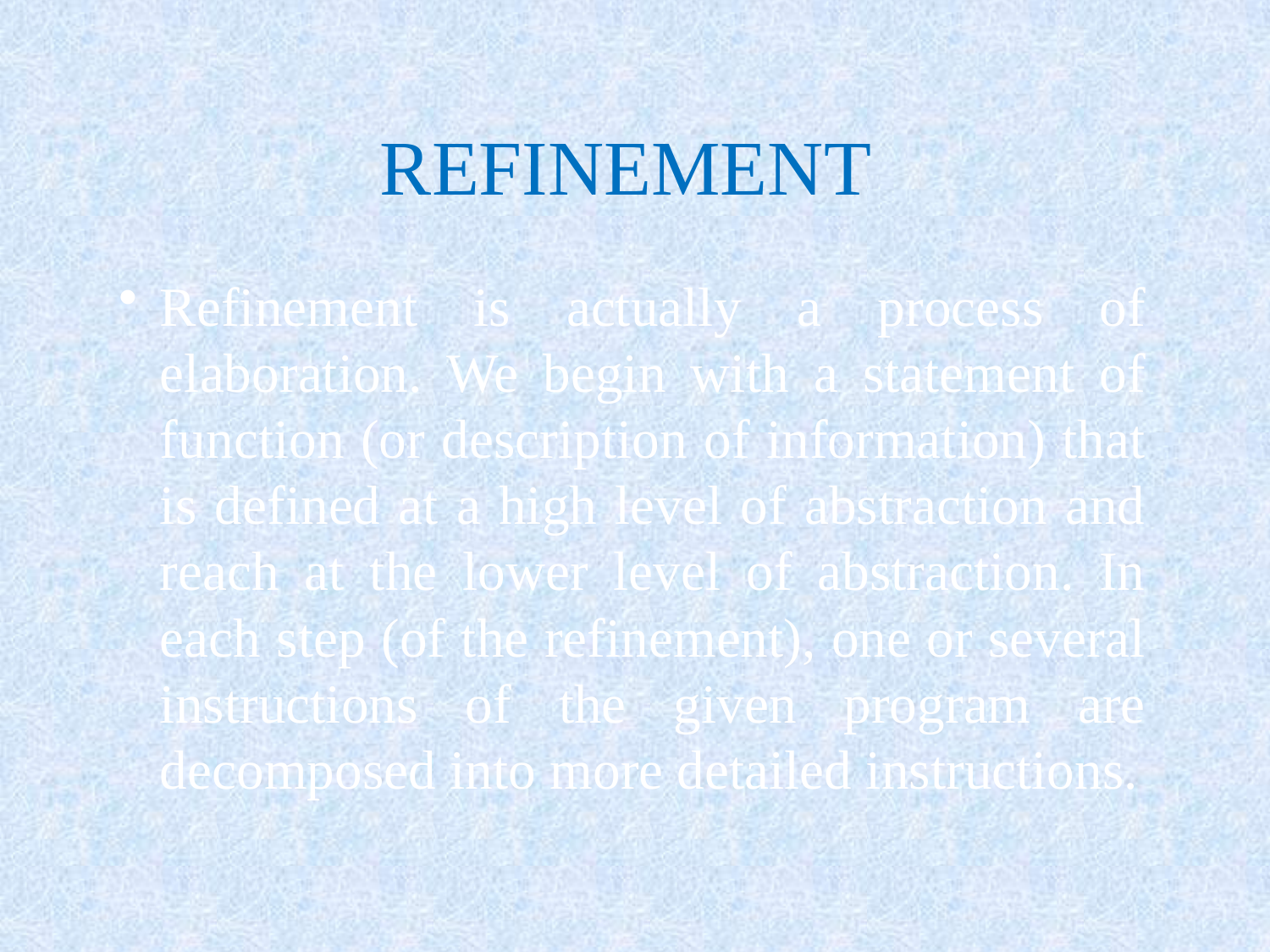

# REFINEMENT
Refinement is actually a process of elaboration. We begin with a statement of function (or description of information) that is defined at a high level of abstraction and reach at the lower level of abstraction. In each step (of the refinement), one or several instructions of the given program are decomposed into more detailed instructions.